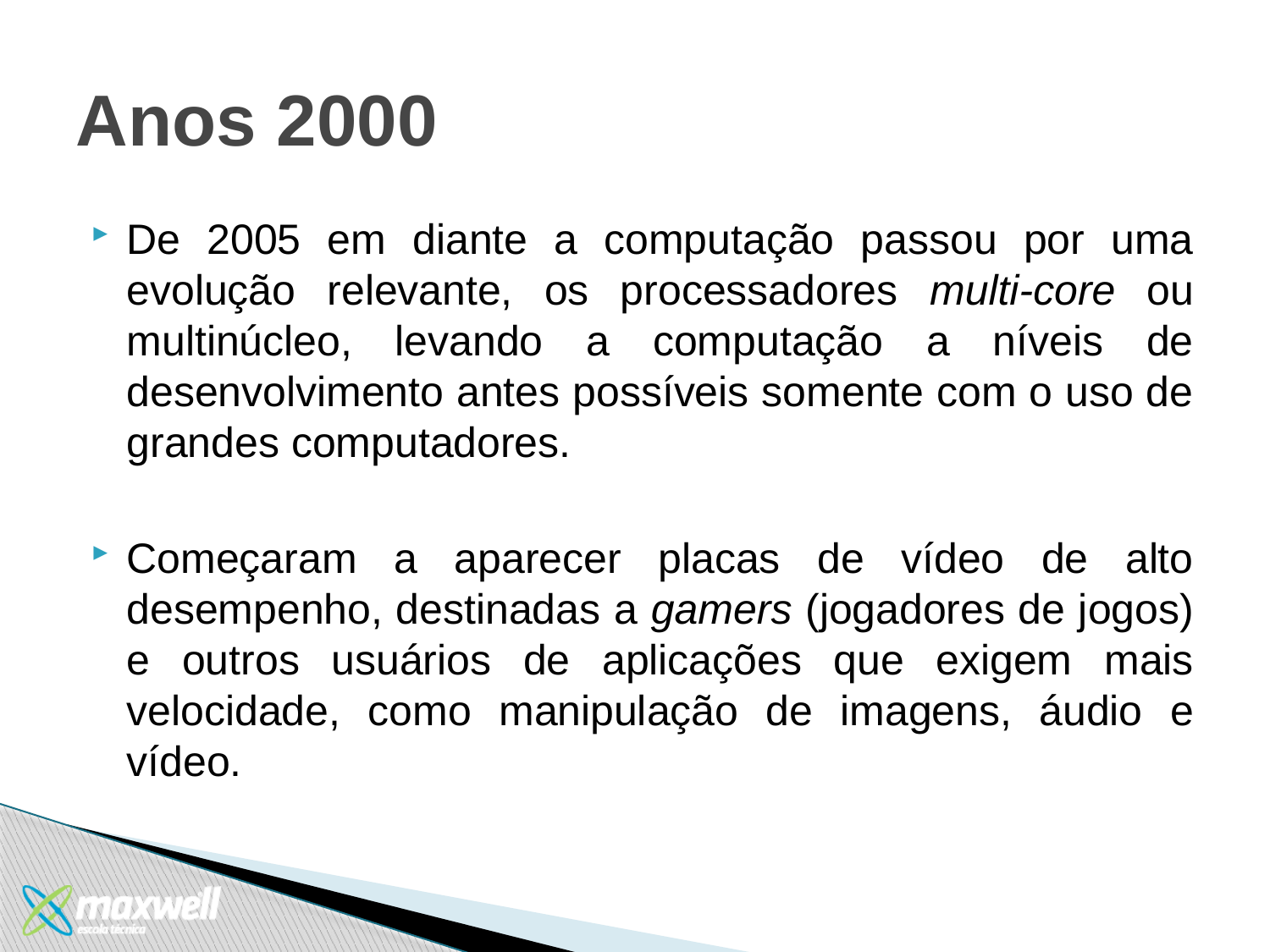

# Anos 2000
De 2005 em diante a computação passou por uma evolução relevante, os processadores multi-core ou multinúcleo, levando a computação a níveis de desenvolvimento antes possíveis somente com o uso de grandes computadores.

Começaram a aparecer placas de vídeo de alto desempenho, destinadas a gamers (jogadores de jogos) e outros usuários de aplicações que exigem mais velocidade, como manipulação de imagens, áudio e vídeo.